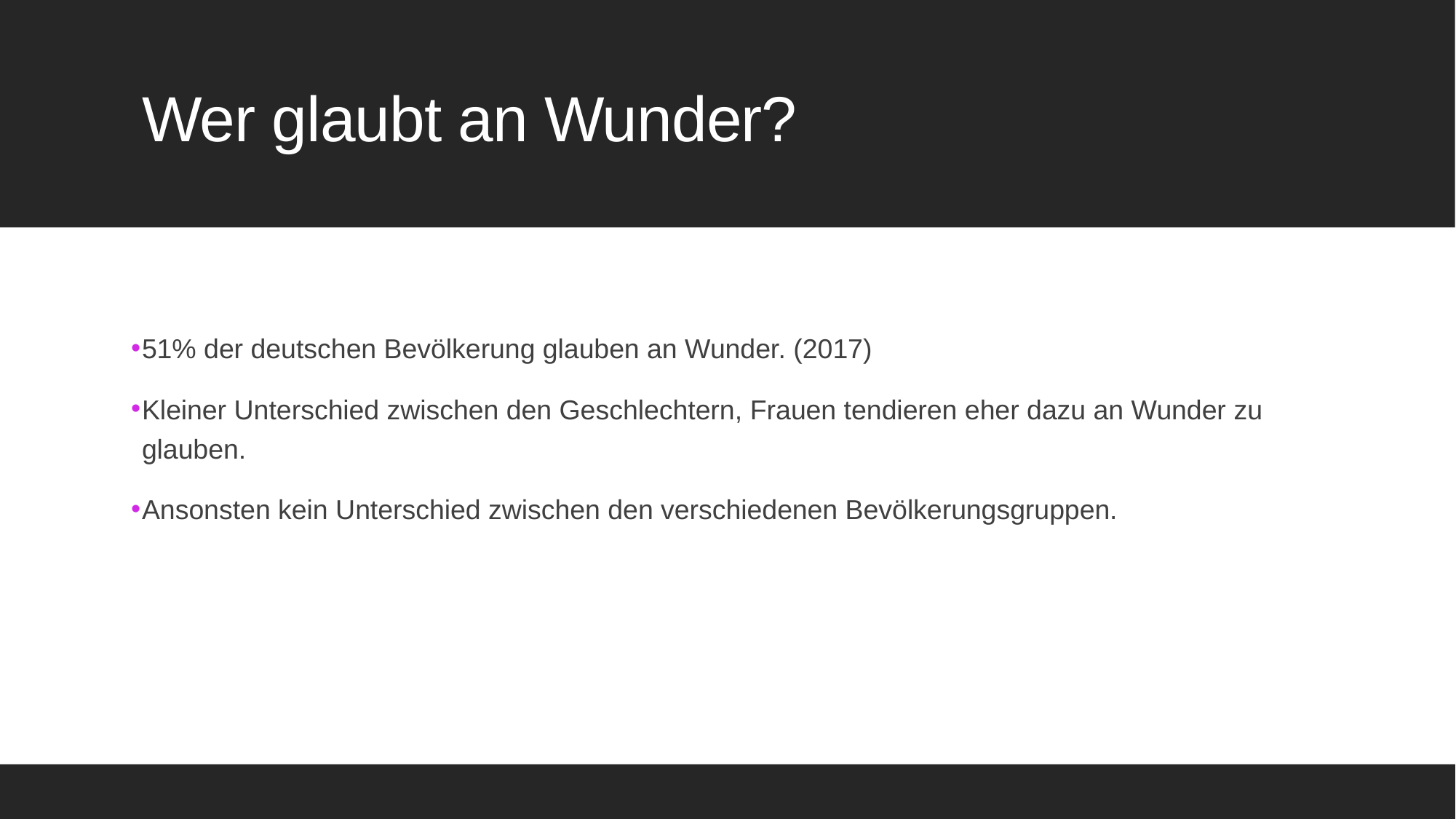

# Wer glaubt an Wunder?
51% der deutschen Bevölkerung glauben an Wunder. (2017)
Kleiner Unterschied zwischen den Geschlechtern, Frauen tendieren eher dazu an Wunder zu glauben.
Ansonsten kein Unterschied zwischen den verschiedenen Bevölkerungsgruppen.